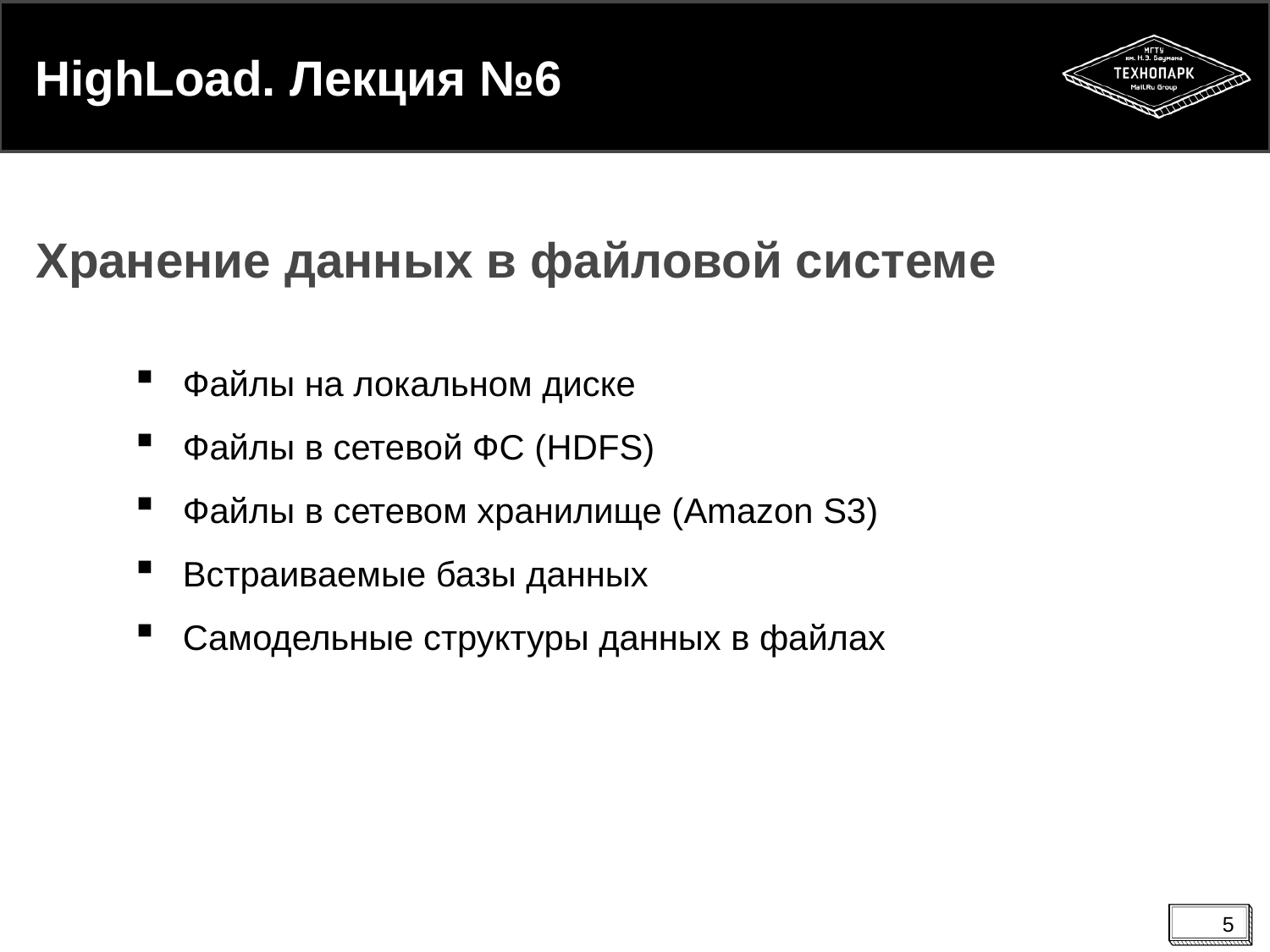

# HighLoad. Лекция №6
Хранение данных в файловой системе

Файлы на локальном диске
Файлы в сетевой ФС (HDFS)
Файлы в сетевом хранилище (Amazon S3)
Встраиваемые базы данных
Самодельные структуры данных в файлах
5